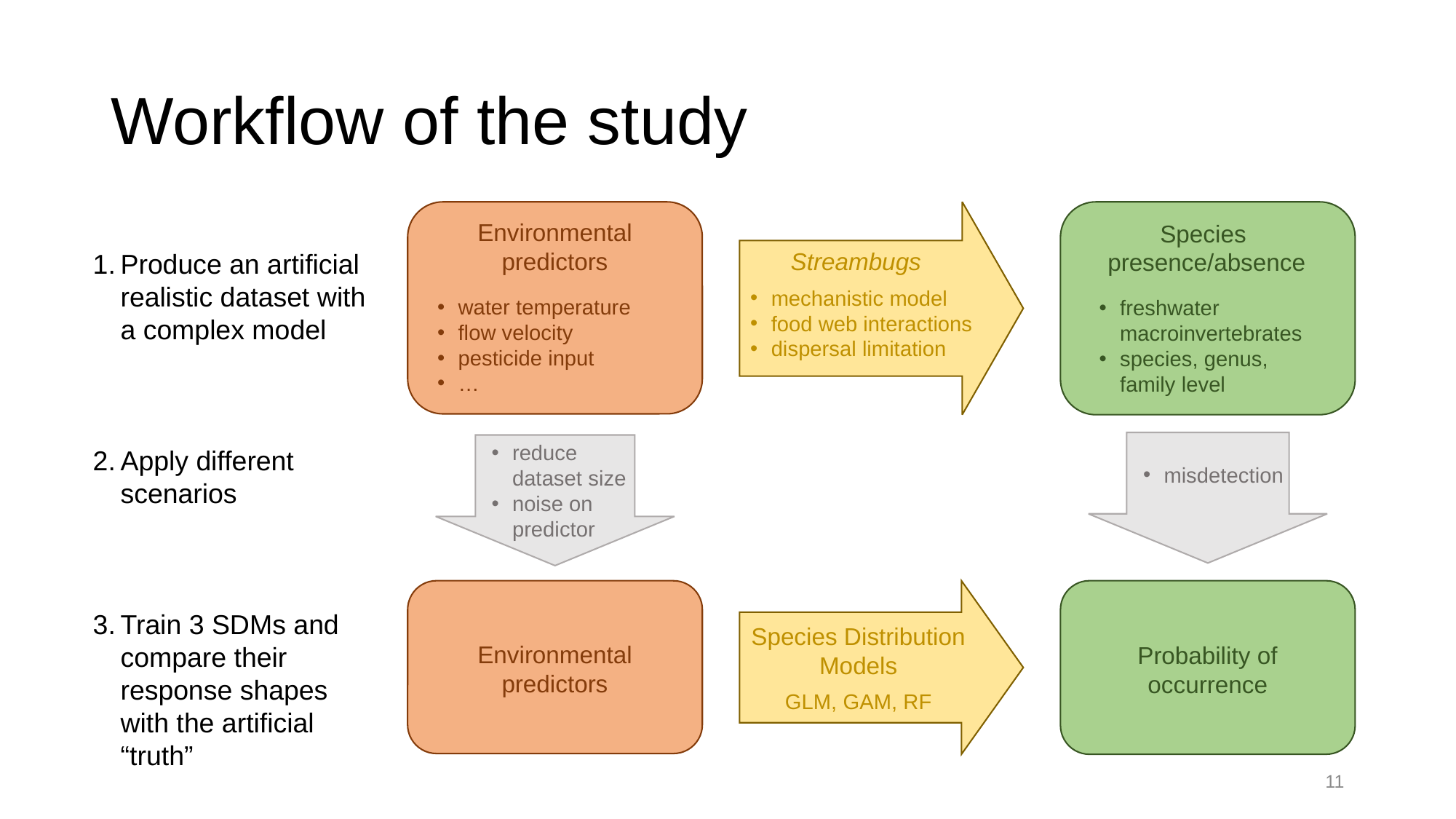

# Workflow of the study

Environmental predictors
water temperature
flow velocity
pesticide input
…
Species
presence/absence
freshwater macroinvertebrates
species, genus, family level

      Streambugs
mechanistic model
food web interactions
dispersal limitation

Produce an artificial realistic dataset with a complex model

Apply different scenarios

Train 3 SDMs and compare their response shapes with the artificial “truth”

misdetection

reduce dataset size
noise on predictor

Species Distribution Models
GLM, GAM, RF
Environmental predictors
Probability of occurrence
11